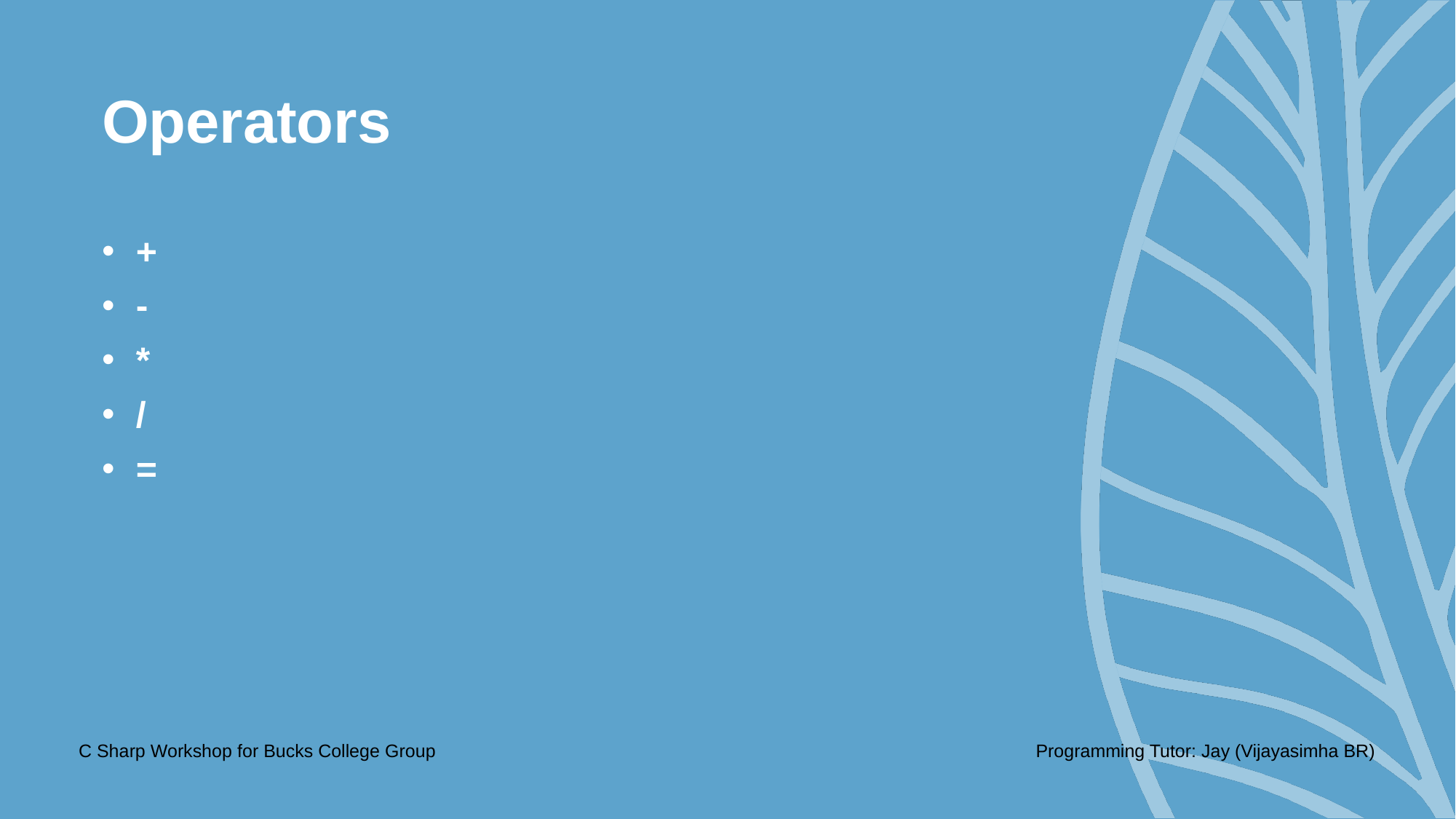

# Operators
+
-
*
/
=
C Sharp Workshop for Bucks College Group
Programming Tutor: Jay (Vijayasimha BR)